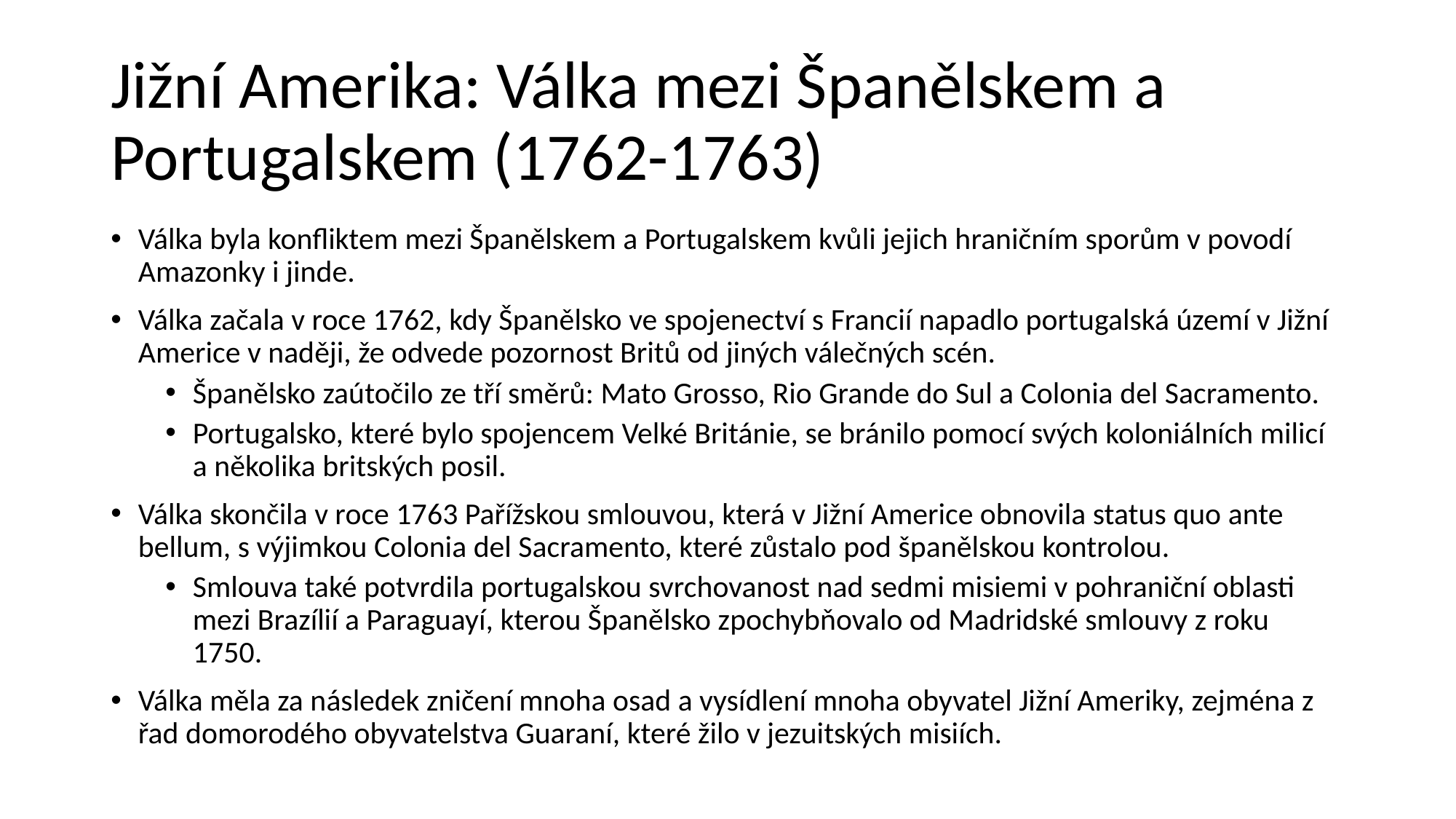

# Jižní Amerika: Válka mezi Španělskem a Portugalskem (1762-1763)
Válka byla konfliktem mezi Španělskem a Portugalskem kvůli jejich hraničním sporům v povodí Amazonky i jinde.
Válka začala v roce 1762, kdy Španělsko ve spojenectví s Francií napadlo portugalská území v Jižní Americe v naději, že odvede pozornost Britů od jiných válečných scén.
Španělsko zaútočilo ze tří směrů: Mato Grosso, Rio Grande do Sul a Colonia del Sacramento.
Portugalsko, které bylo spojencem Velké Británie, se bránilo pomocí svých koloniálních milicí a několika britských posil.
Válka skončila v roce 1763 Pařížskou smlouvou, která v Jižní Americe obnovila status quo ante bellum, s výjimkou Colonia del Sacramento, které zůstalo pod španělskou kontrolou.
Smlouva také potvrdila portugalskou svrchovanost nad sedmi misiemi v pohraniční oblasti mezi Brazílií a Paraguayí, kterou Španělsko zpochybňovalo od Madridské smlouvy z roku 1750.
Válka měla za následek zničení mnoha osad a vysídlení mnoha obyvatel Jižní Ameriky, zejména z řad domorodého obyvatelstva Guaraní, které žilo v jezuitských misiích.